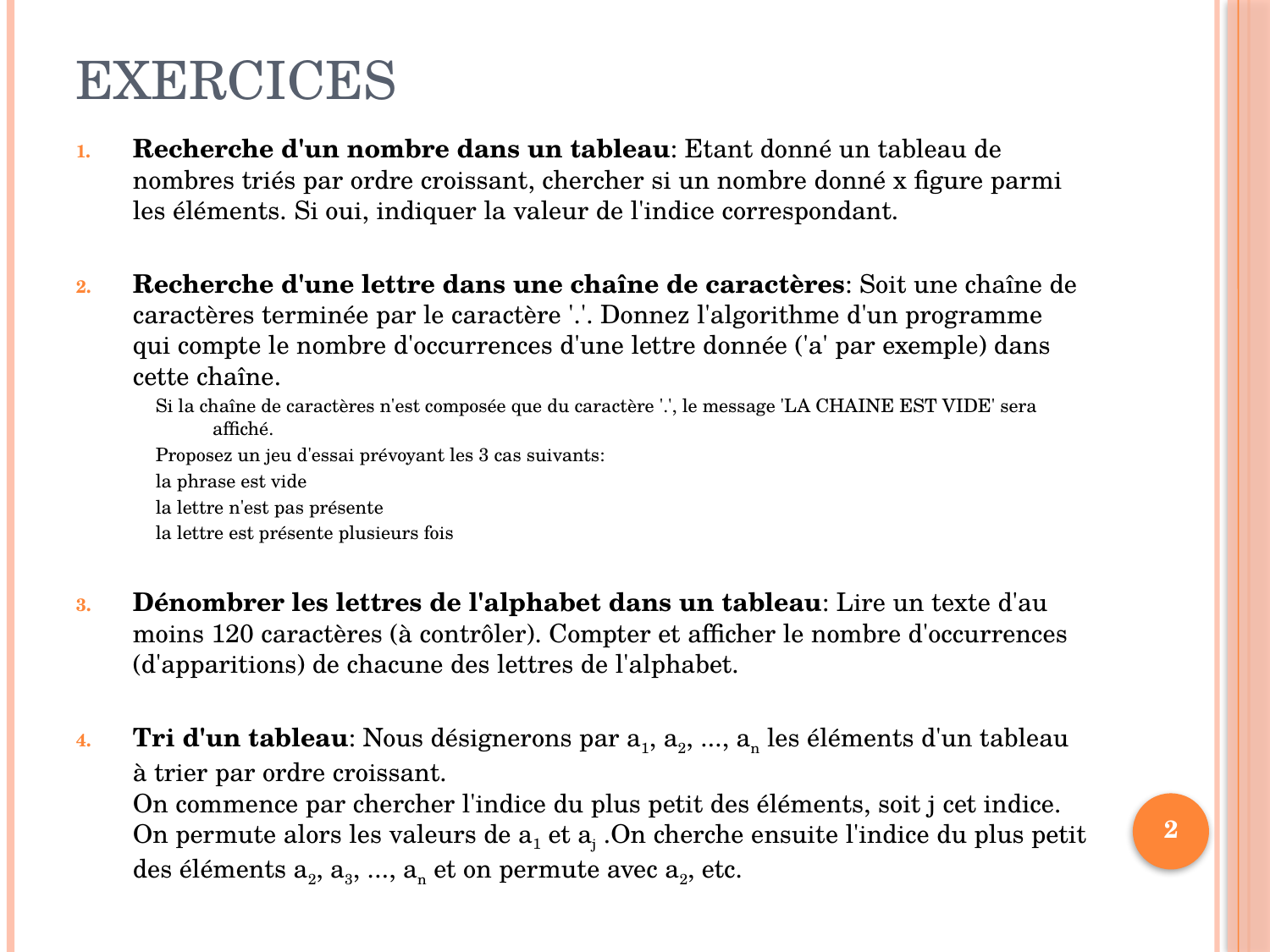

# Exercices
Recherche d'un nombre dans un tableau: Etant donné un tableau de nombres triés par ordre croissant, chercher si un nombre donné x figure parmi les éléments. Si oui, indiquer la valeur de l'indice correspondant.

Recherche d'une lettre dans une chaîne de caractères: Soit une chaîne de caractères terminée par le caractère '.'. Donnez l'algorithme d'un programme qui compte le nombre d'occurrences d'une lettre donnée ('a' par exemple) dans cette chaîne.
Si la chaîne de caractères n'est composée que du caractère '.', le message 'LA CHAINE EST VIDE' sera affiché.
Proposez un jeu d'essai prévoyant les 3 cas suivants:
la phrase est vide
la lettre n'est pas présente
la lettre est présente plusieurs fois

Dénombrer les lettres de l'alphabet dans un tableau: Lire un texte d'au moins 120 caractères (à contrôler). Compter et afficher le nombre d'occurrences (d'apparitions) de chacune des lettres de l'alphabet.

Tri d'un tableau: Nous désignerons par a1, a2, ..., an les éléments d'un tableau à trier par ordre croissant.
On commence par chercher l'indice du plus petit des éléments, soit j cet indice. On permute alors les valeurs de a1 et aj .On cherche ensuite l'indice du plus petit des éléments a2, a3, ..., an et on permute avec a2, etc.

2